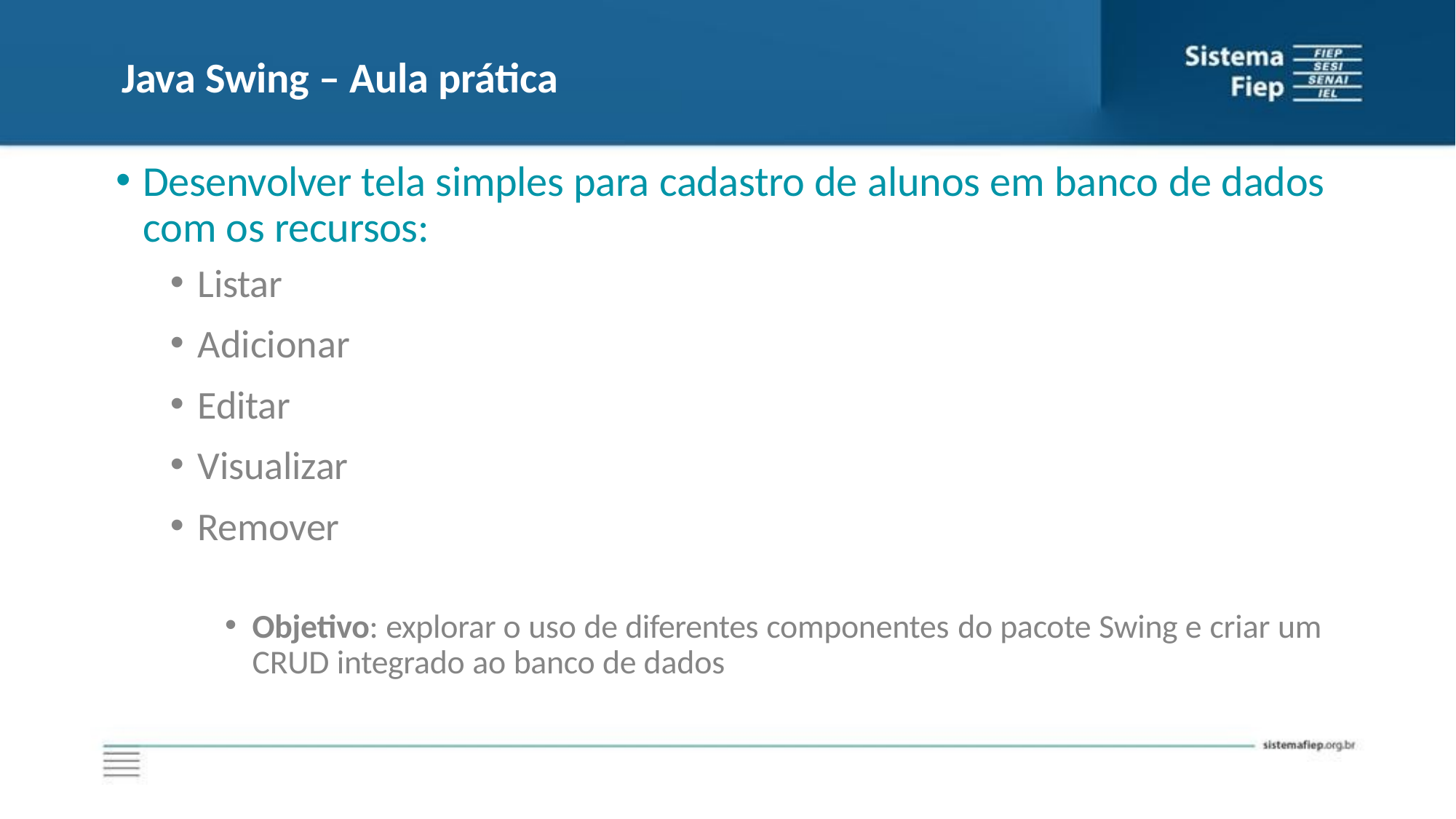

# Java Swing – Aula prática
Desenvolver tela simples para cadastro de alunos em banco de dados  com os recursos:
Listar
Adicionar
Editar
Visualizar
Remover

Objetivo: explorar o uso de diferentes componentes do pacote Swing e criar um  CRUD integrado ao banco de dados